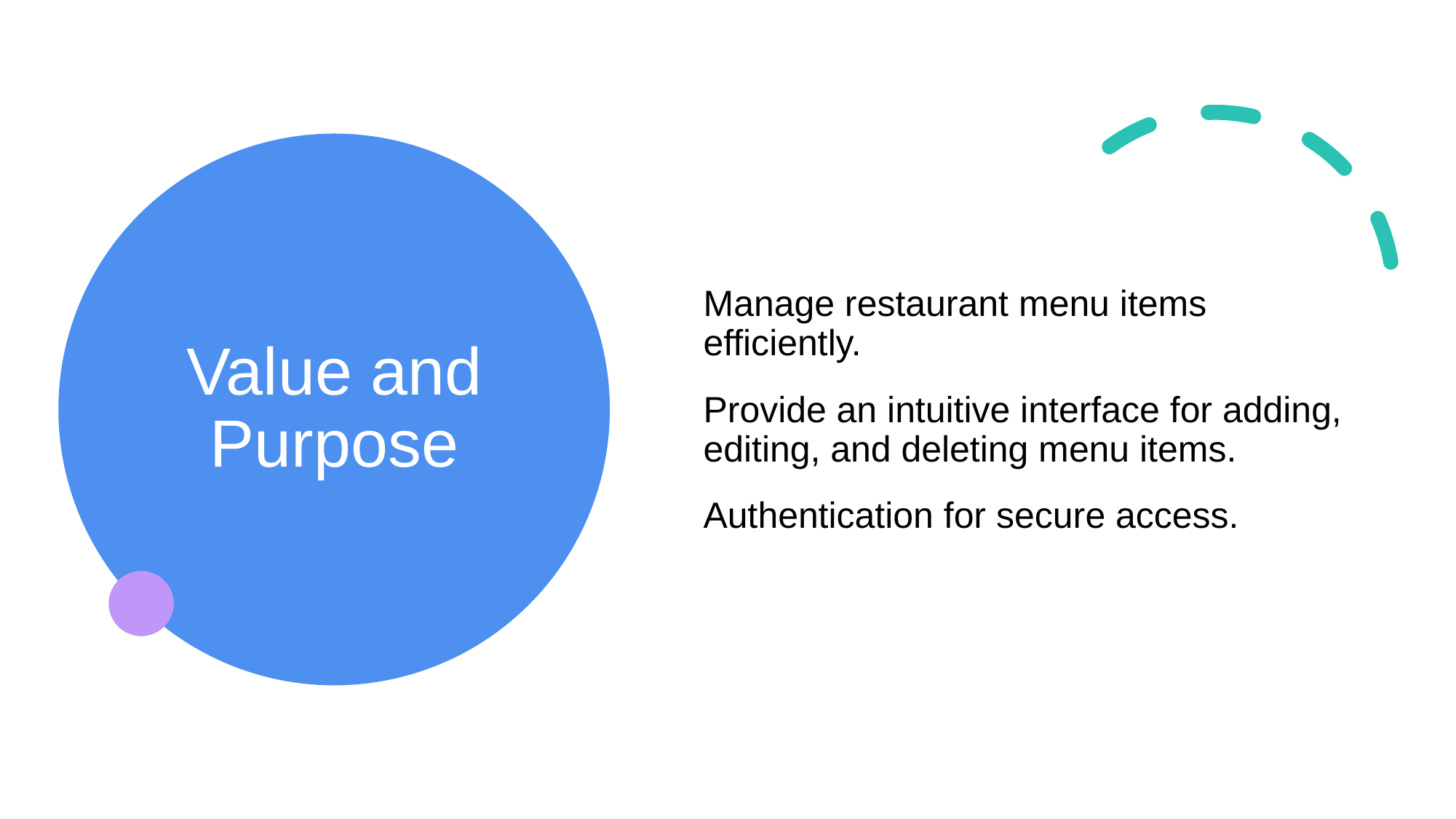

Manage restaurant menu items efficiently.
Provide an intuitive interface for adding, editing, and deleting menu items.
Authentication for secure access.
# Value and Purpose